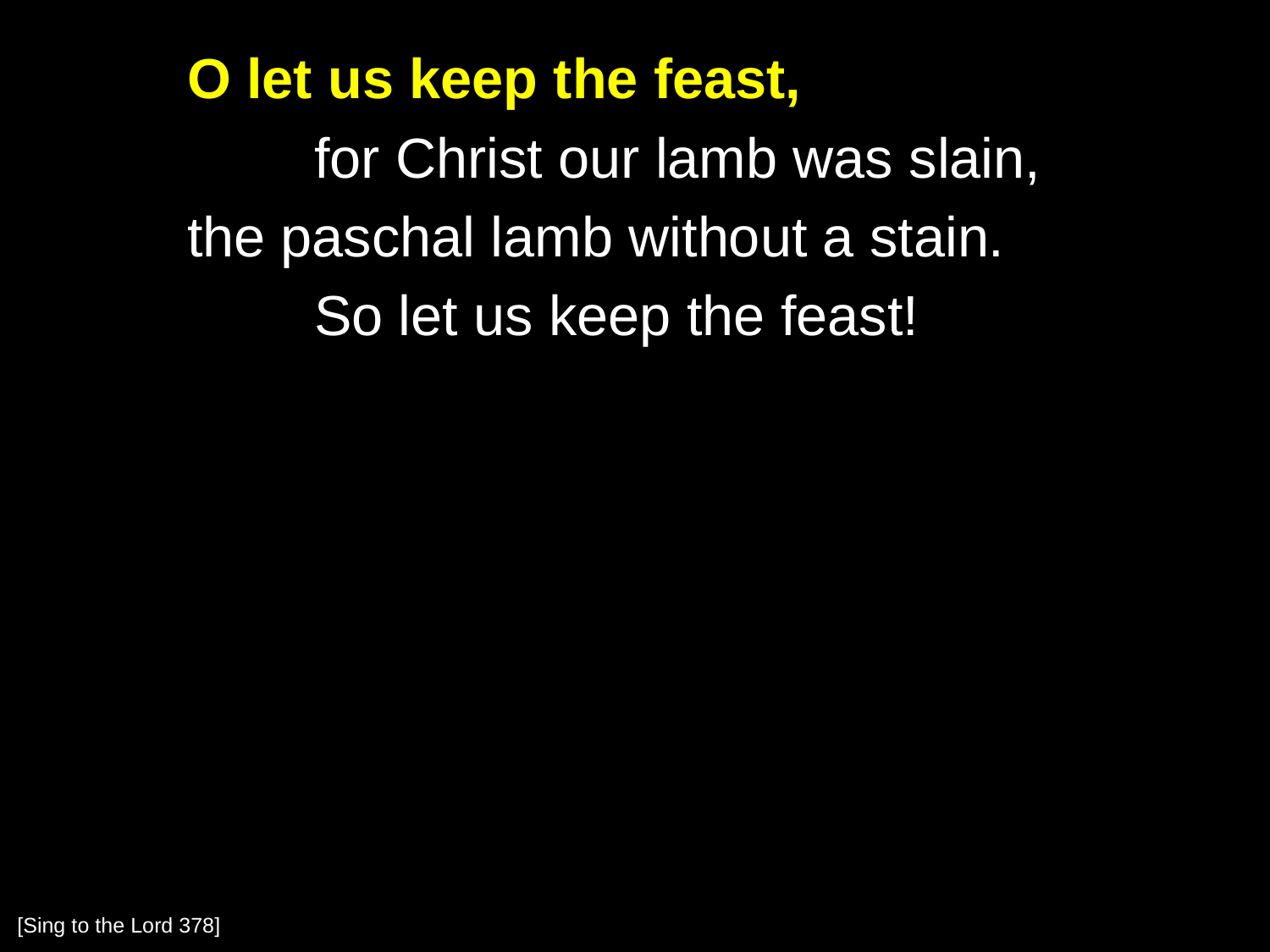

O let us keep the feast,
		for Christ our lamb was slain,
	the paschal lamb without a stain.
		So let us keep the feast!
[Sing to the Lord 378]